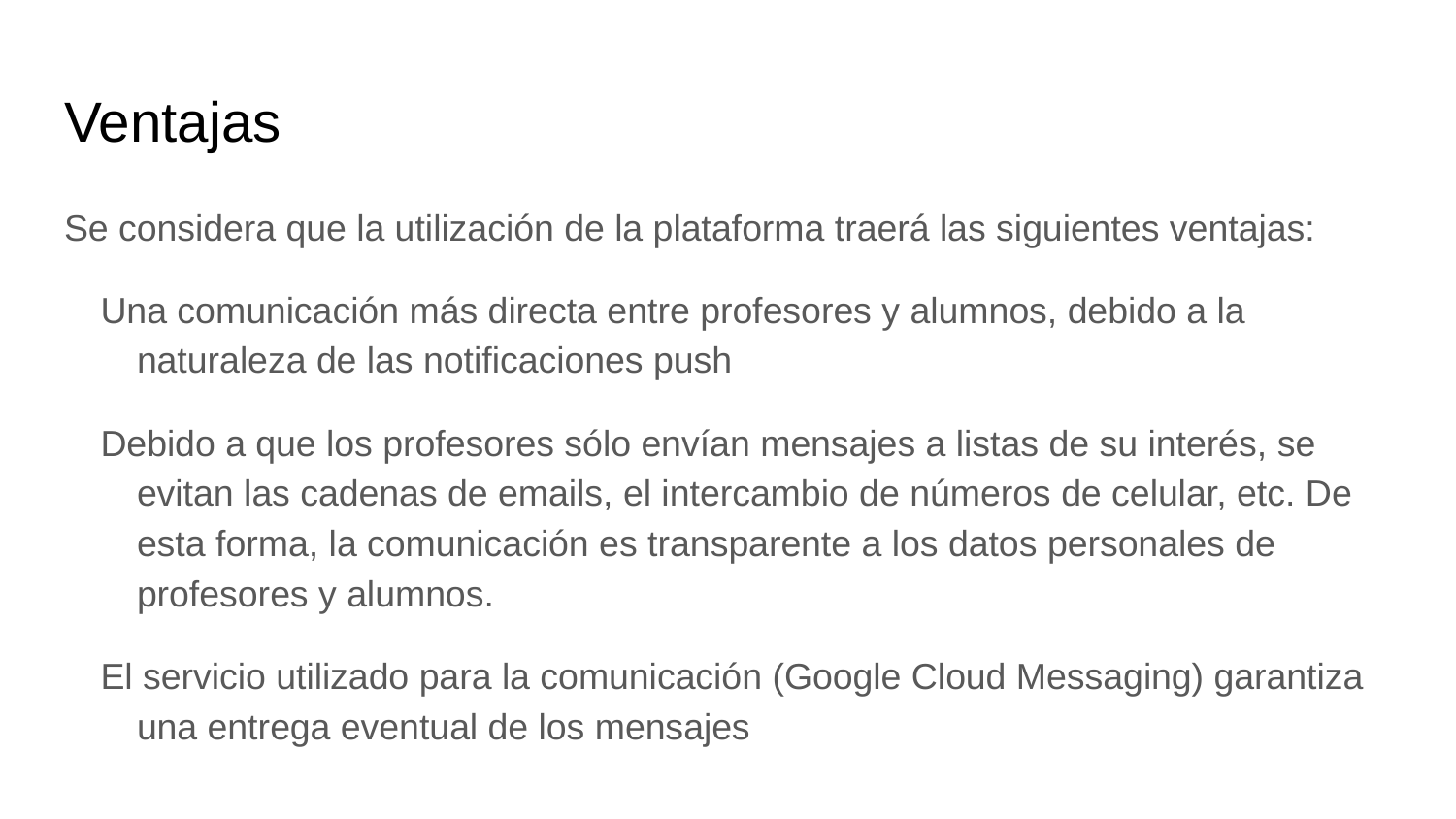

# Ventajas
Se considera que la utilización de la plataforma traerá las siguientes ventajas:
Una comunicación más directa entre profesores y alumnos, debido a la naturaleza de las notificaciones push
Debido a que los profesores sólo envían mensajes a listas de su interés, se evitan las cadenas de emails, el intercambio de números de celular, etc. De esta forma, la comunicación es transparente a los datos personales de profesores y alumnos.
El servicio utilizado para la comunicación (Google Cloud Messaging) garantiza una entrega eventual de los mensajes